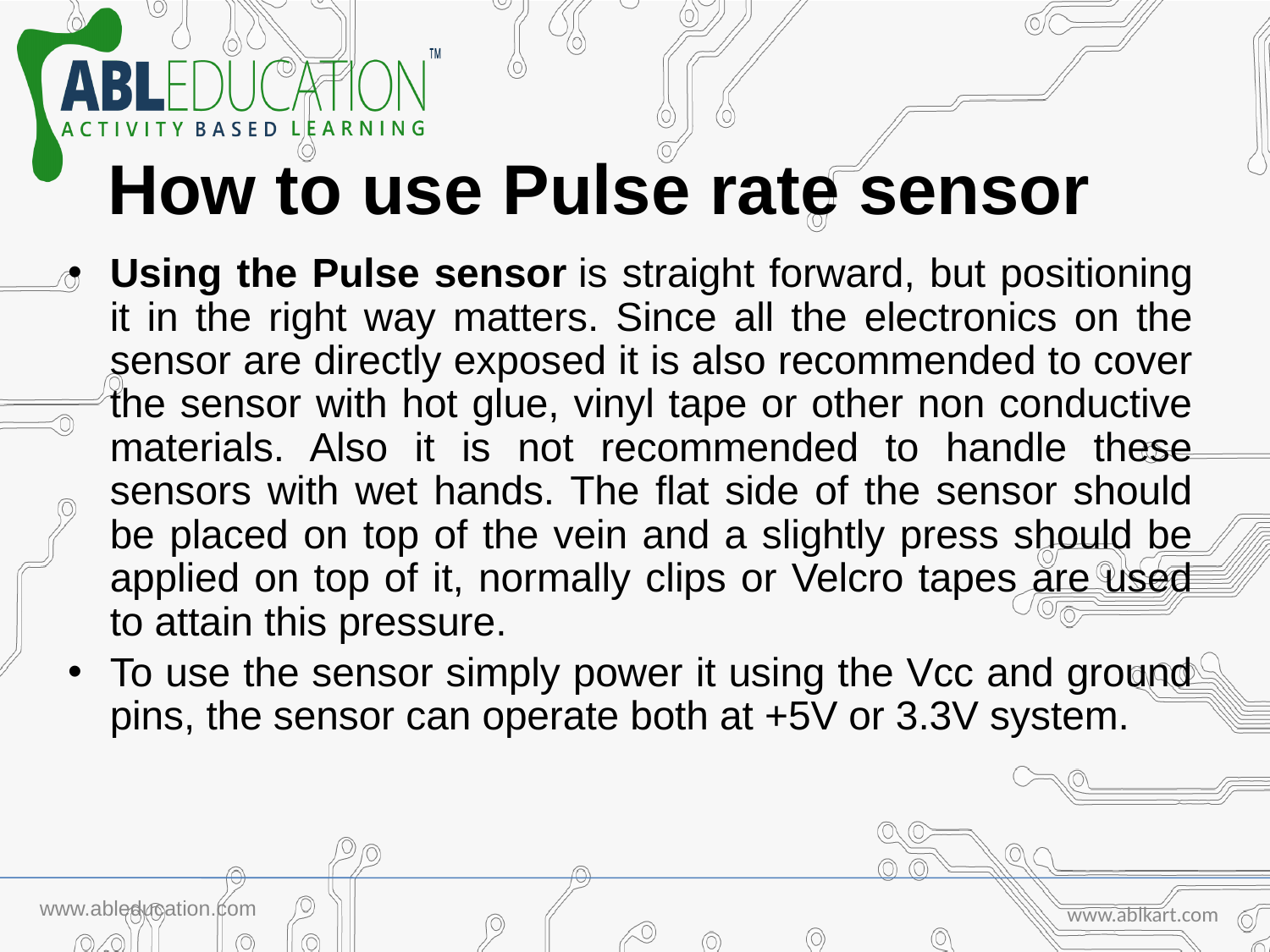

# How to use Pulse rate sensor
Using the Pulse sensor is straight forward, but positioning it in the right way matters. Since all the electronics on the sensor are directly exposed it is also recommended to cover the sensor with hot glue, vinyl tape or other non conductive materials. Also it is not recommended to handle these sensors with wet hands. The flat side of the sensor should be placed on top of the vein and a slightly press should be applied on top of it, normally clips or Velcro tapes are used to attain this pressure.
To use the sensor simply power it using the Vcc and ground pins, the sensor can operate both at +5V or 3.3V system.

www.ableducation.com
www.ablkart.com